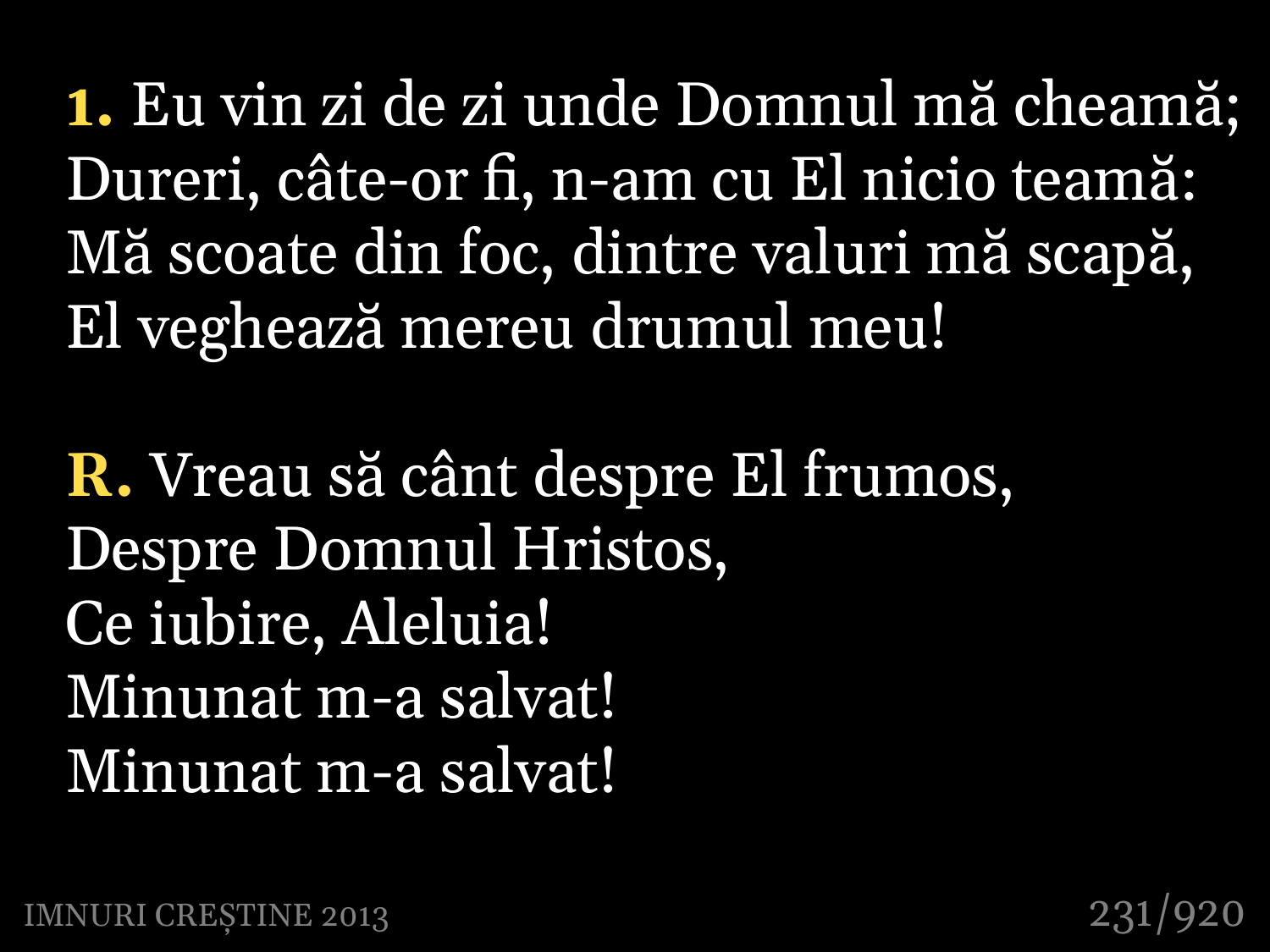

1. Eu vin zi de zi unde Domnul mă cheamă;
Dureri, câte-or fi, n-am cu El nicio teamă:
Mă scoate din foc, dintre valuri mă scapă,
El veghează mereu drumul meu!

R. Vreau să cânt despre El frumos,
Despre Domnul Hristos,
Ce iubire, Aleluia!
Minunat m-a salvat!
Minunat m-a salvat!
231/920
IMNURI CREȘTINE 2013